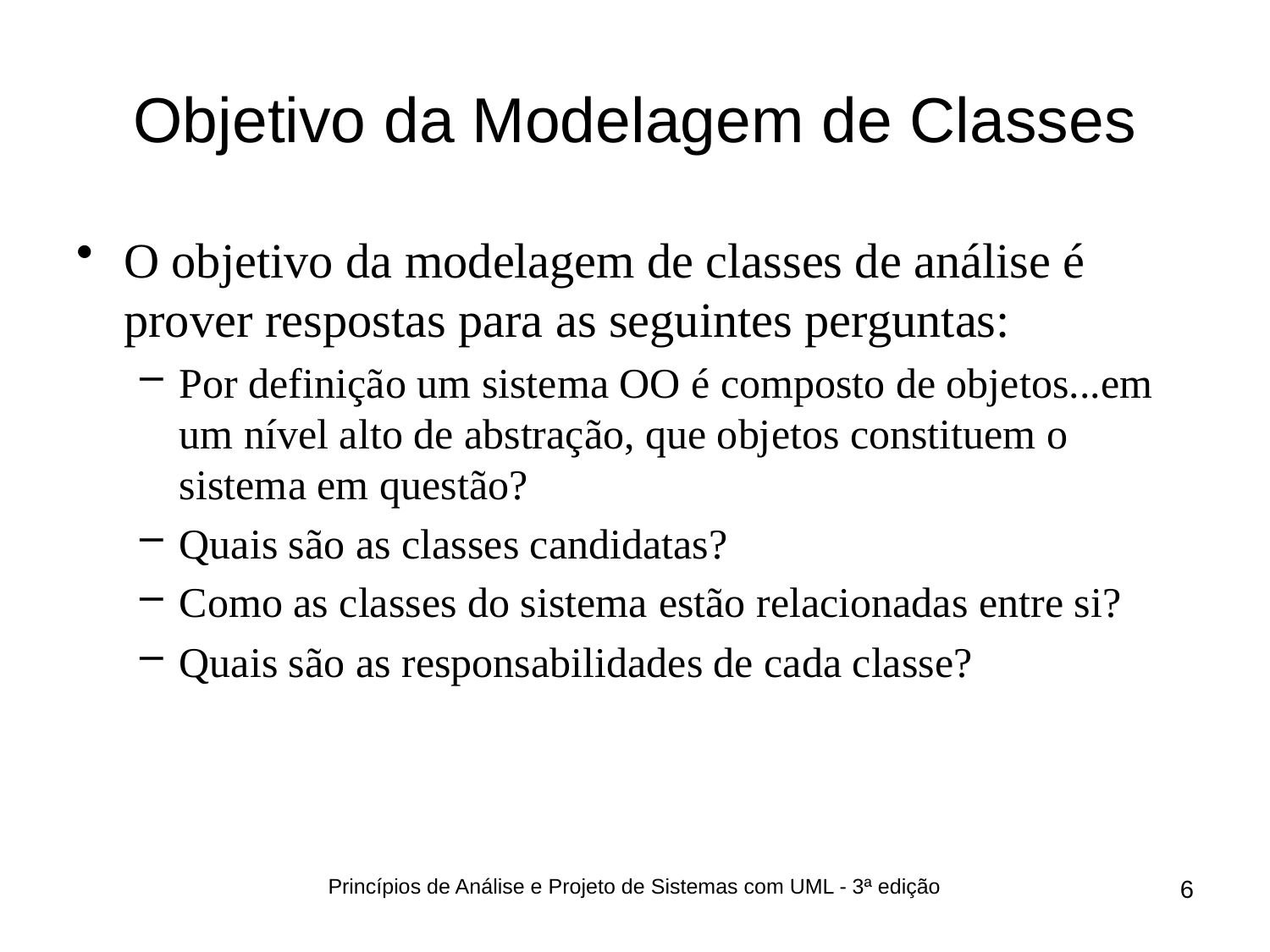

# Objetivo da Modelagem de Classes
O objetivo da modelagem de classes de análise é prover respostas para as seguintes perguntas:
Por definição um sistema OO é composto de objetos...em um nível alto de abstração, que objetos constituem o sistema em questão?
Quais são as classes candidatas?
Como as classes do sistema estão relacionadas entre si?
Quais são as responsabilidades de cada classe?
Princípios de Análise e Projeto de Sistemas com UML - 3ª edição
6